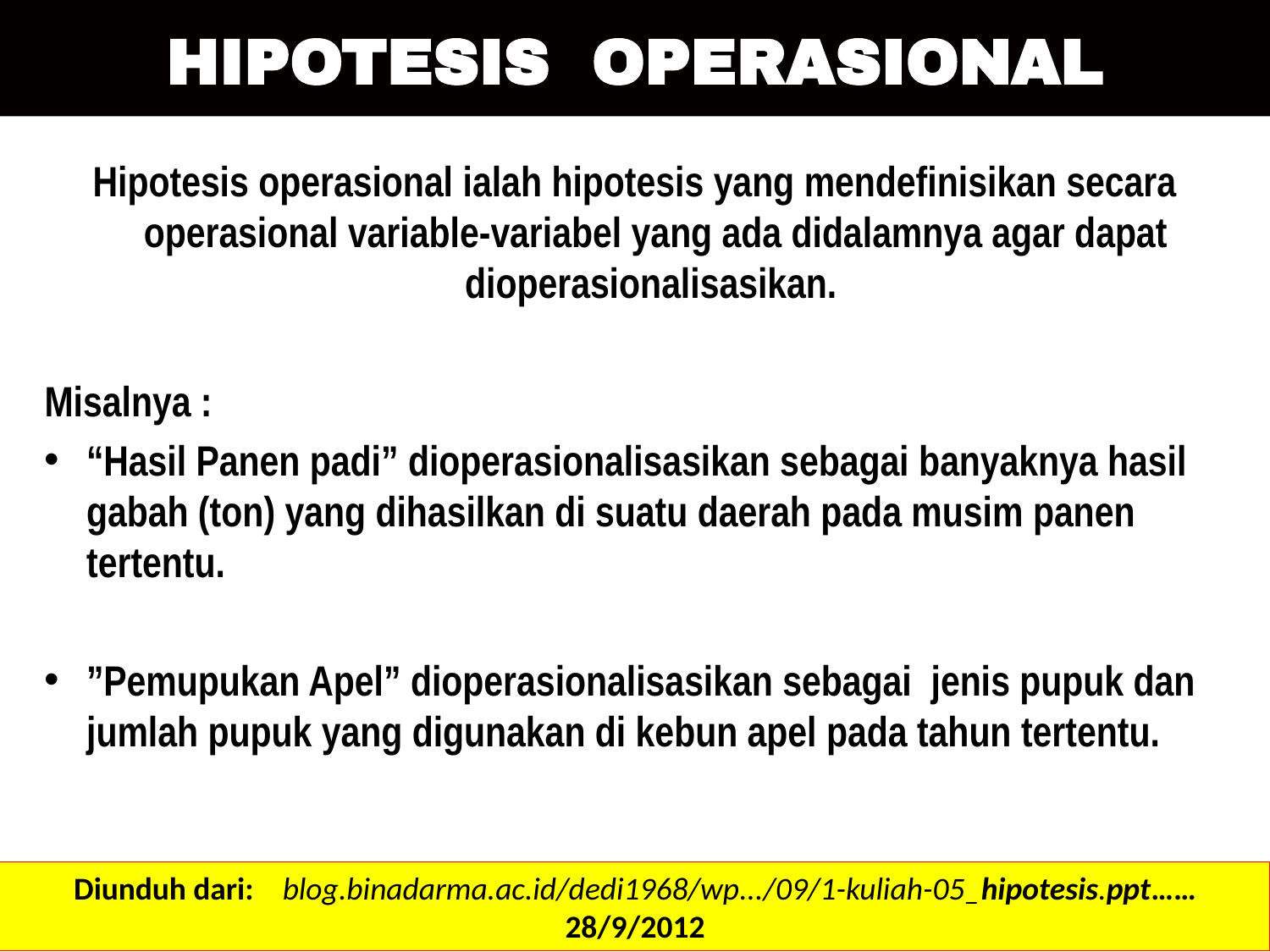

# HIPOTESIS  OPERASIONAL
Hipotesis operasional ialah hipotesis yang mendefinisikan secara operasional variable-variabel yang ada didalamnya agar dapat dioperasionalisasikan.

Misalnya :
“Hasil Panen padi” dioperasionalisasikan sebagai banyaknya hasil gabah (ton) yang dihasilkan di suatu daerah pada musim panen tertentu.

”Pemupukan Apel” dioperasionalisasikan sebagai  jenis pupuk dan jumlah pupuk yang digunakan di kebun apel pada tahun tertentu.

Diunduh dari:    blog.binadarma.ac.id/dedi1968/wp.../09/1-kuliah-05_hipotesis.ppt…… 28/9/2012